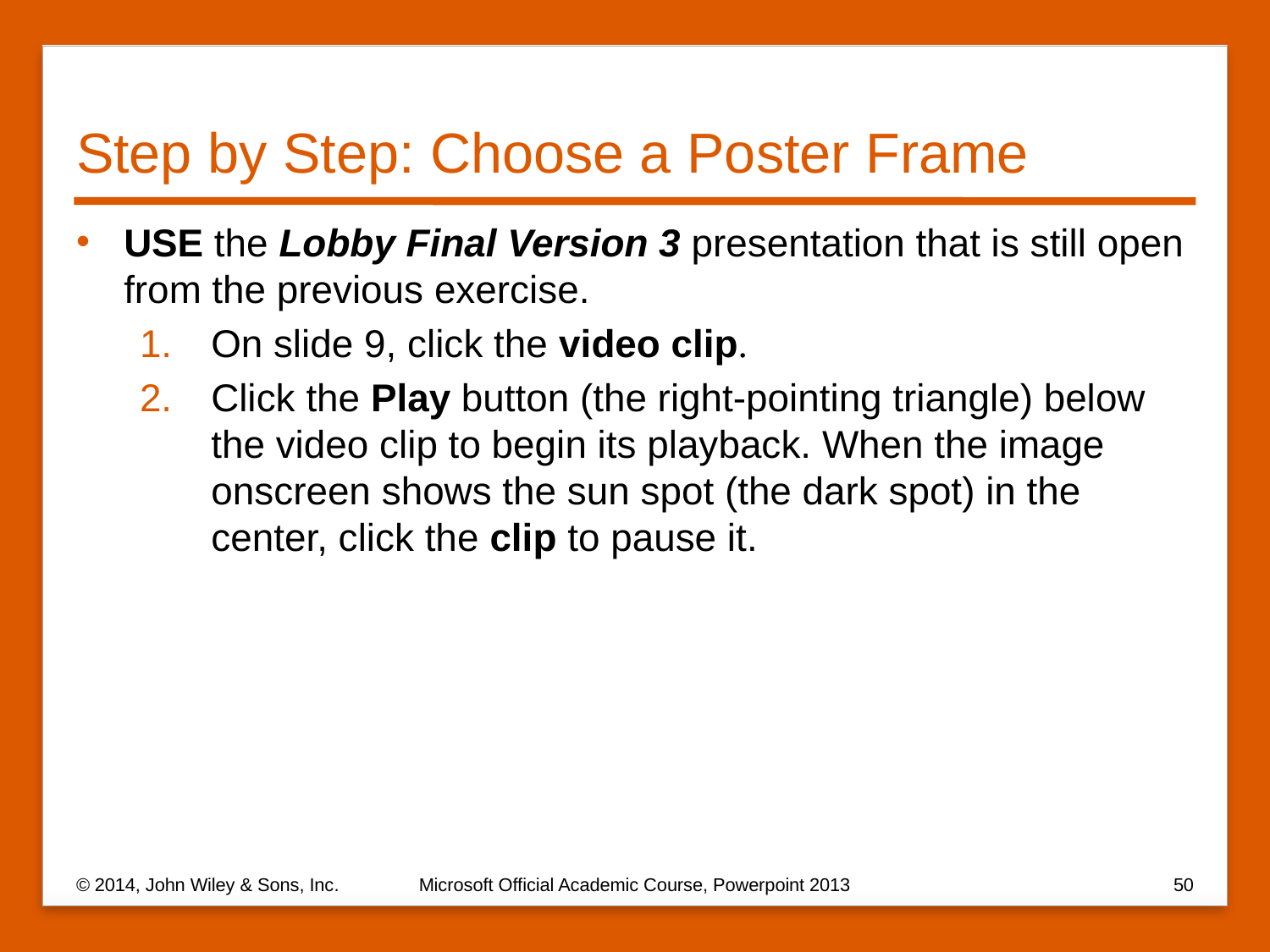

# Step by Step: Choose a Poster Frame
USE the Lobby Final Version 3 presentation that is still open from the previous exercise.
On slide 9, click the video clip.
Click the Play button (the right-pointing triangle) below the video clip to begin its playback. When the image onscreen shows the sun spot (the dark spot) in the center, click the clip to pause it.
© 2014, John Wiley & Sons, Inc.
Microsoft Official Academic Course, Powerpoint 2013
50